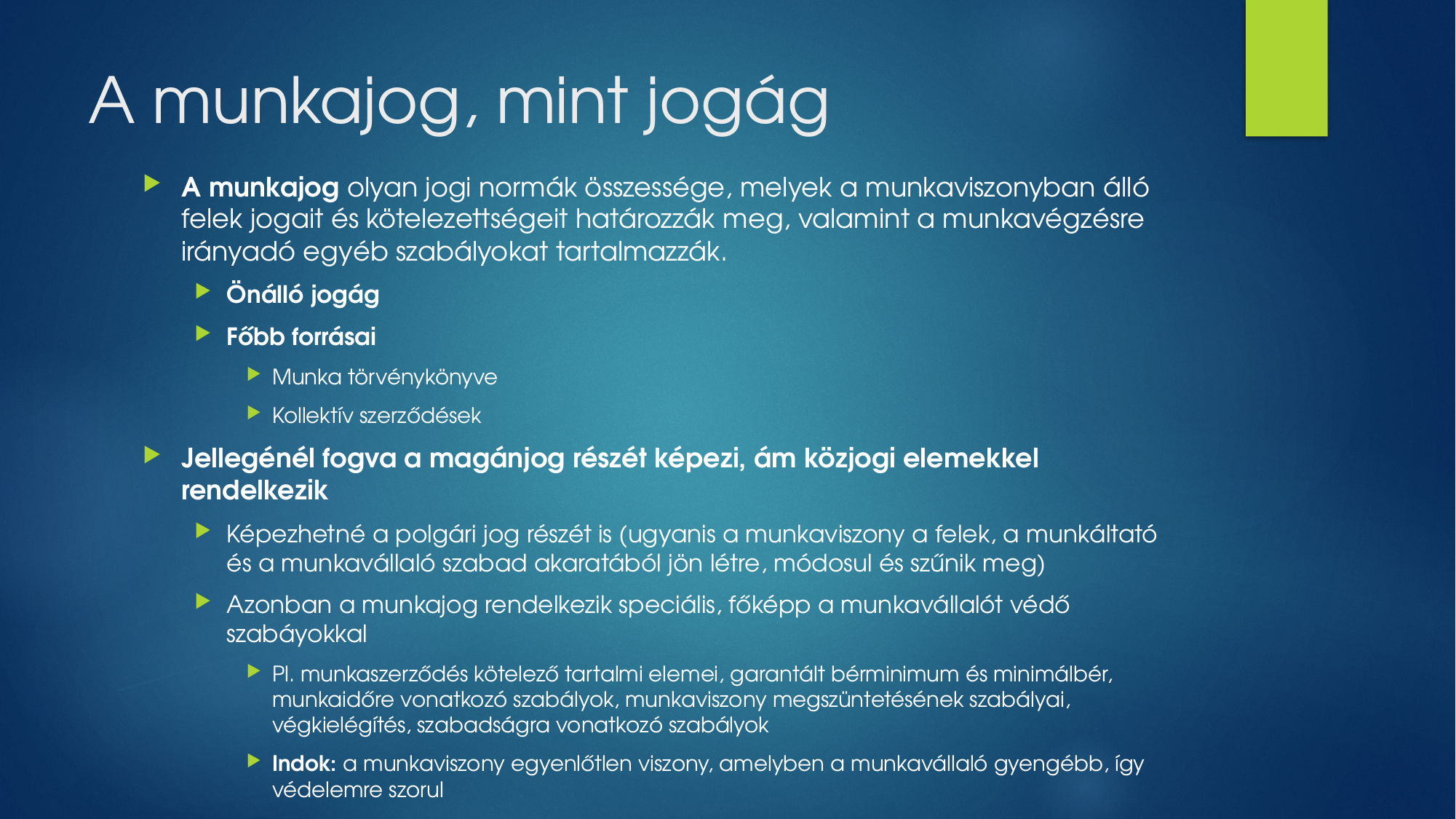

# A munkajog, mint jogág
A munkajog olyan jogi normák összessége, melyek a munkaviszonyban álló felek jogait és kötelezettségeit határozzák meg, valamint a munkavégzésre irányadó egyéb szabályokat tartalmazzák.
Önálló jogág
Főbb forrásai
Munka törvénykönyve
Kollektív szerződések
Jellegénél fogva a magánjog részét képezi, ám közjogi elemekkel rendelkezik
Képezhetné a polgári jog részét is (ugyanis a munkaviszony a felek, a munkáltató és a munkavállaló szabad akaratából jön létre, módosul és szűnik meg)
Azonban a munkajog rendelkezik speciális, főképp a munkavállalót védő szabáyokkal
Pl. munkaszerződés kötelező tartalmi elemei, garantált bérminimum és minimálbér, munkaidőre vonatkozó szabályok, munkaviszony megszüntetésének szabályai, végkielégítés, szabadságra vonatkozó szabályok
Indok: a munkaviszony egyenlőtlen viszony, amelyben a munkavállaló gyengébb, így védelemre szorul